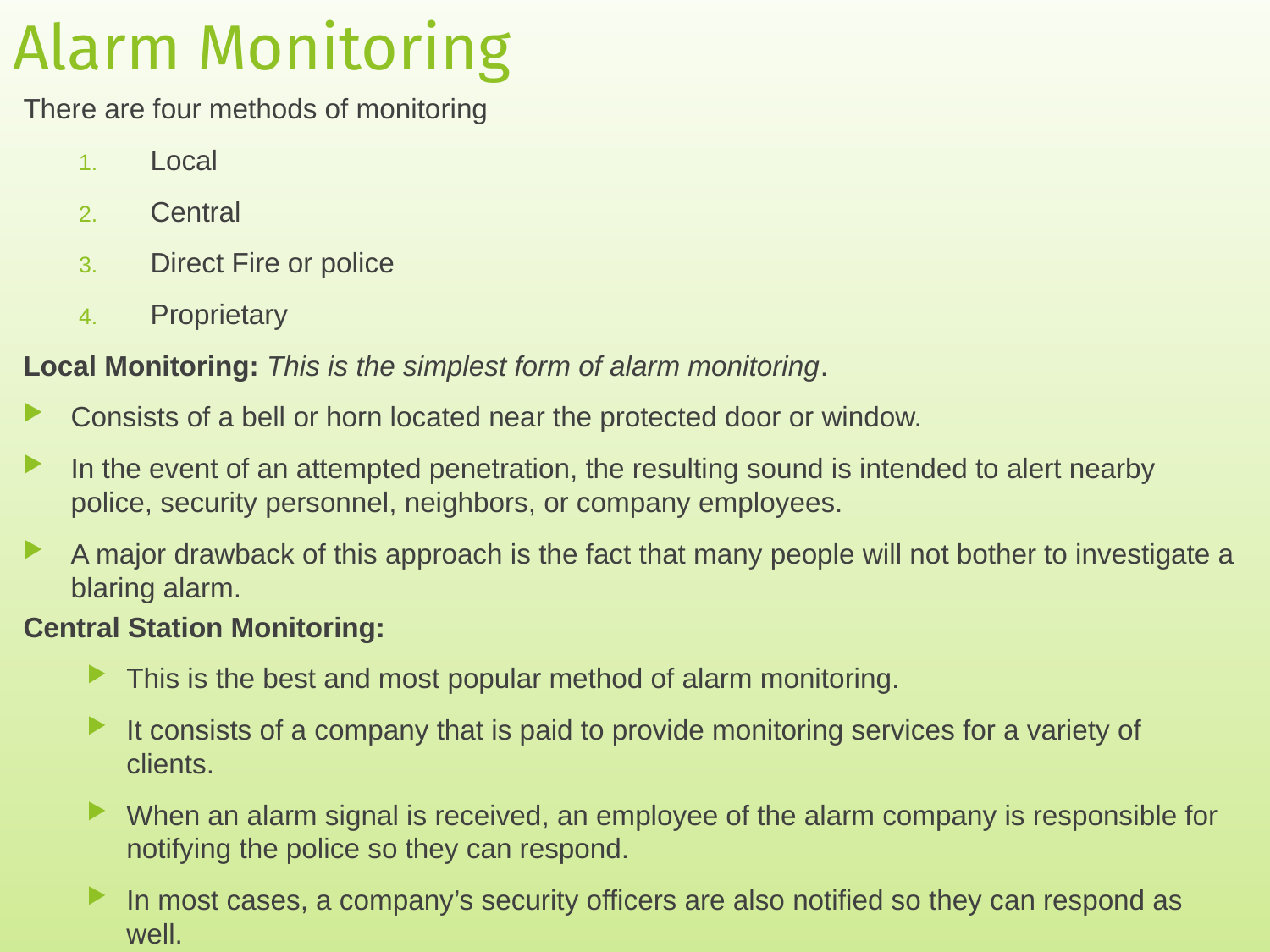

# Alarm Monitoring
There are four methods of monitoring
Local
Central
Direct Fire or police
Proprietary
Local Monitoring: This is the simplest form of alarm monitoring.
Consists of a bell or horn located near the protected door or window.
In the event of an attempted penetration, the resulting sound is intended to alert nearby police, security personnel, neighbors, or company employees.
A major drawback of this approach is the fact that many people will not bother to investigate a blaring alarm.
Central Station Monitoring:
This is the best and most popular method of alarm monitoring.
It consists of a company that is paid to provide monitoring services for a variety of clients.
When an alarm signal is received, an employee of the alarm company is responsible for notifying the police so they can respond.
In most cases, a company’s security officers are also notified so they can respond as well.
5